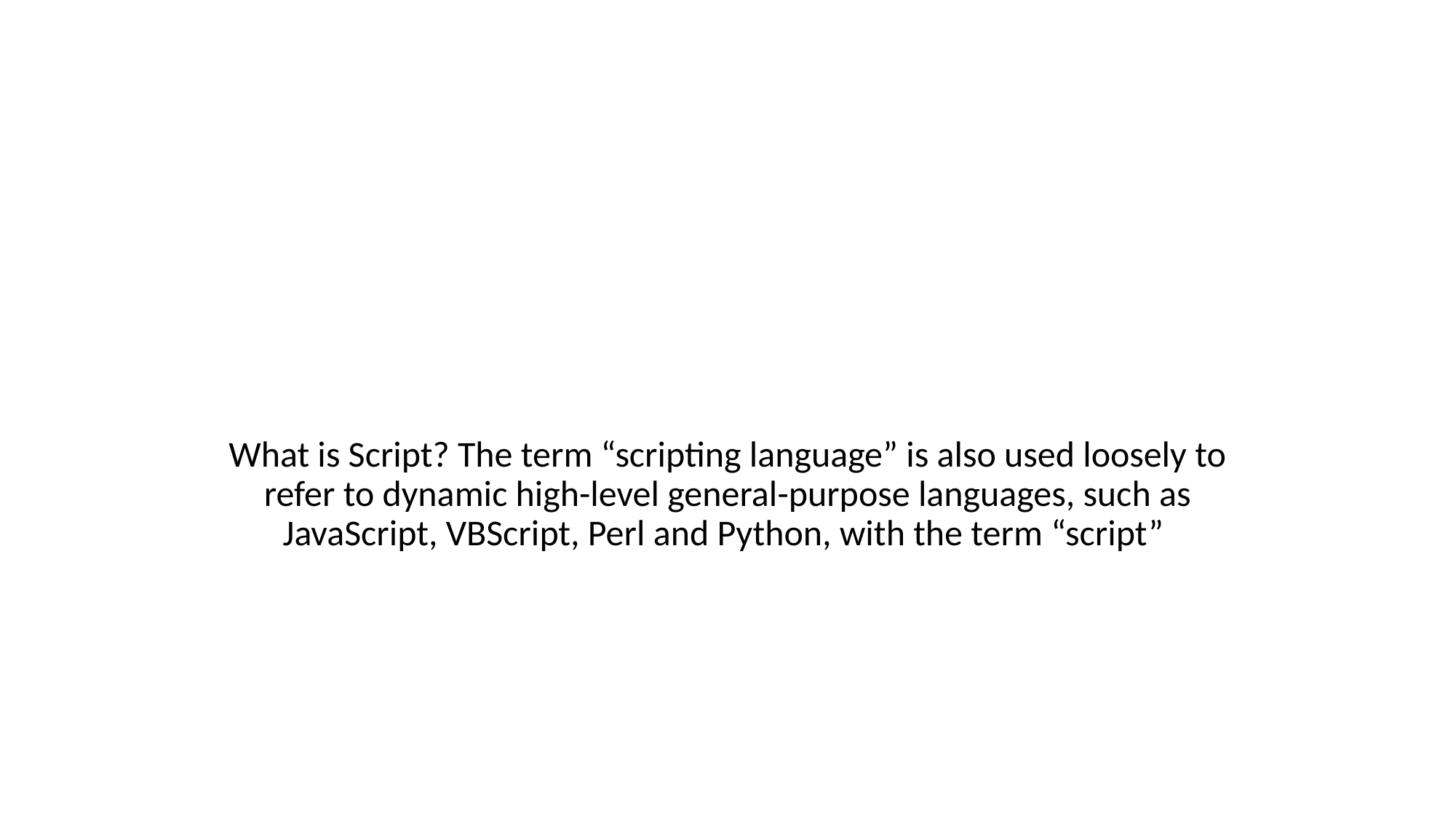

#
What is Script? The term “scripting language” is also used loosely to refer to dynamic high-level general-purpose languages, such as JavaScript, VBScript, Perl and Python, with the term “script”